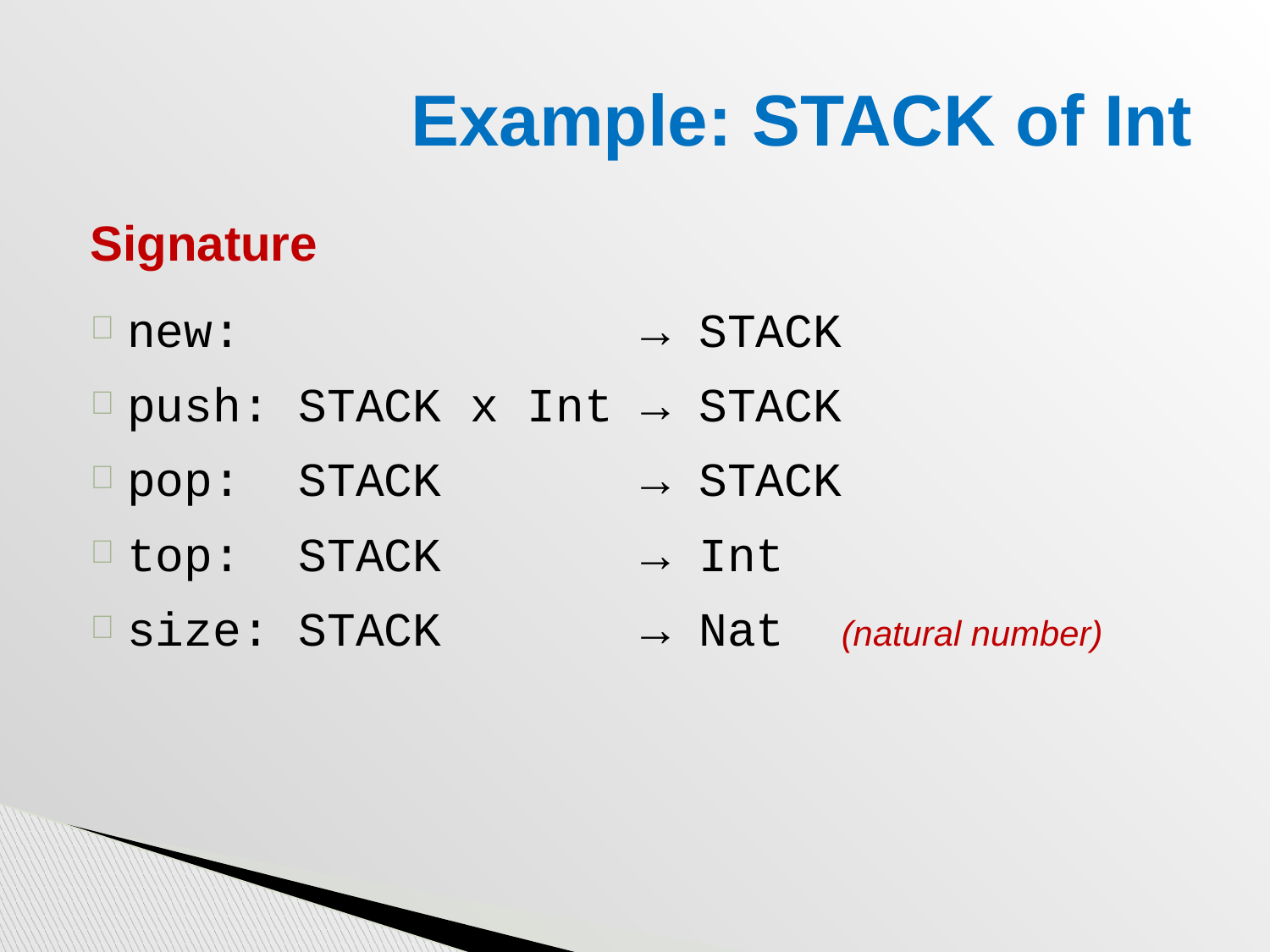

# Example: STACK of Int
Signature
new:              → STACK
push: STACK x Int → STACK
pop:  STACK       → STACK
top:  STACK       → Int
size: STACK       → Nat  (natural number)